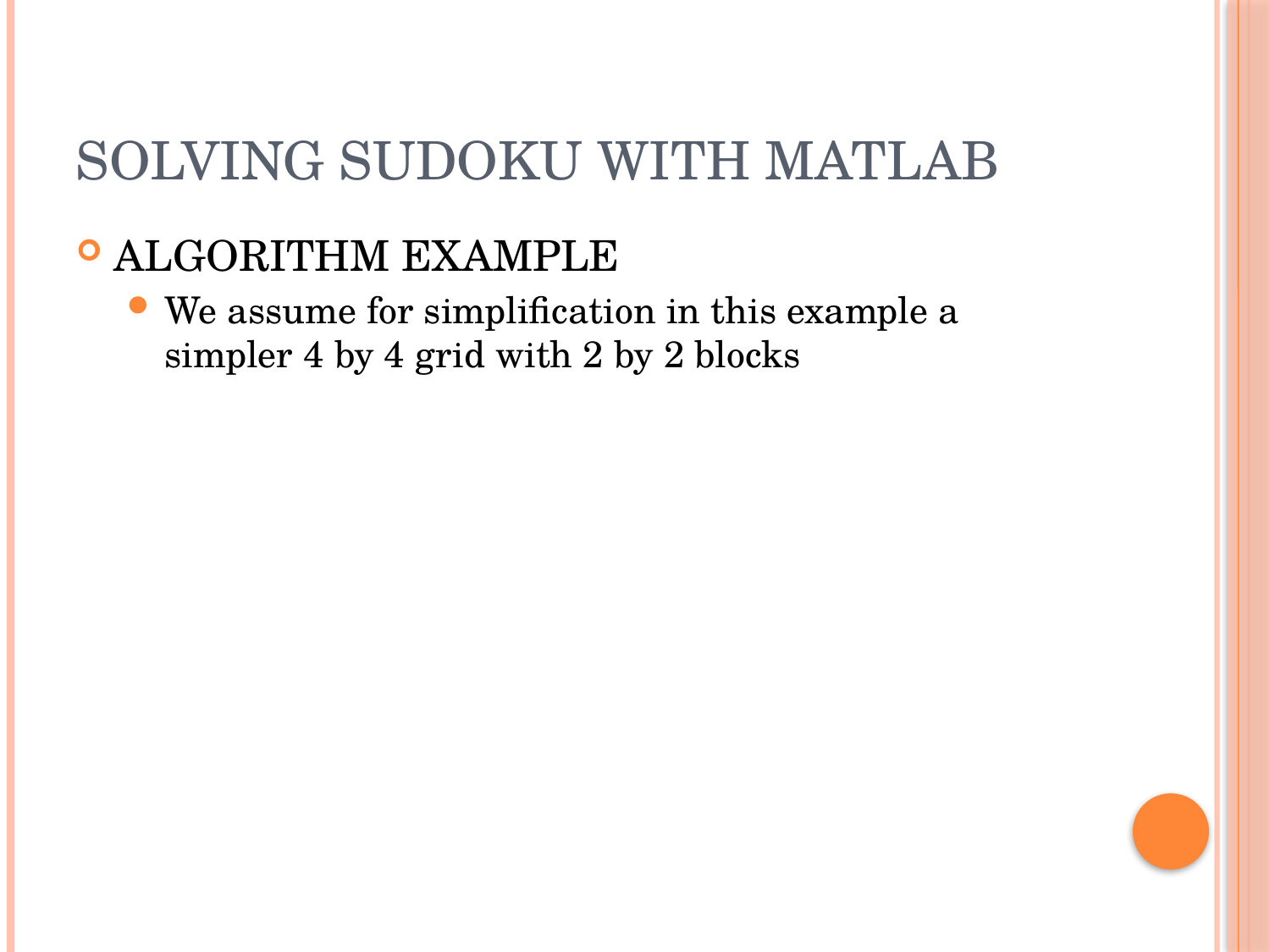

# SOLVING SUDOKU WITH MATLAB
ALGORITHM EXAMPLE
We assume for simplification in this example a simpler 4 by 4 grid with 2 by 2 blocks